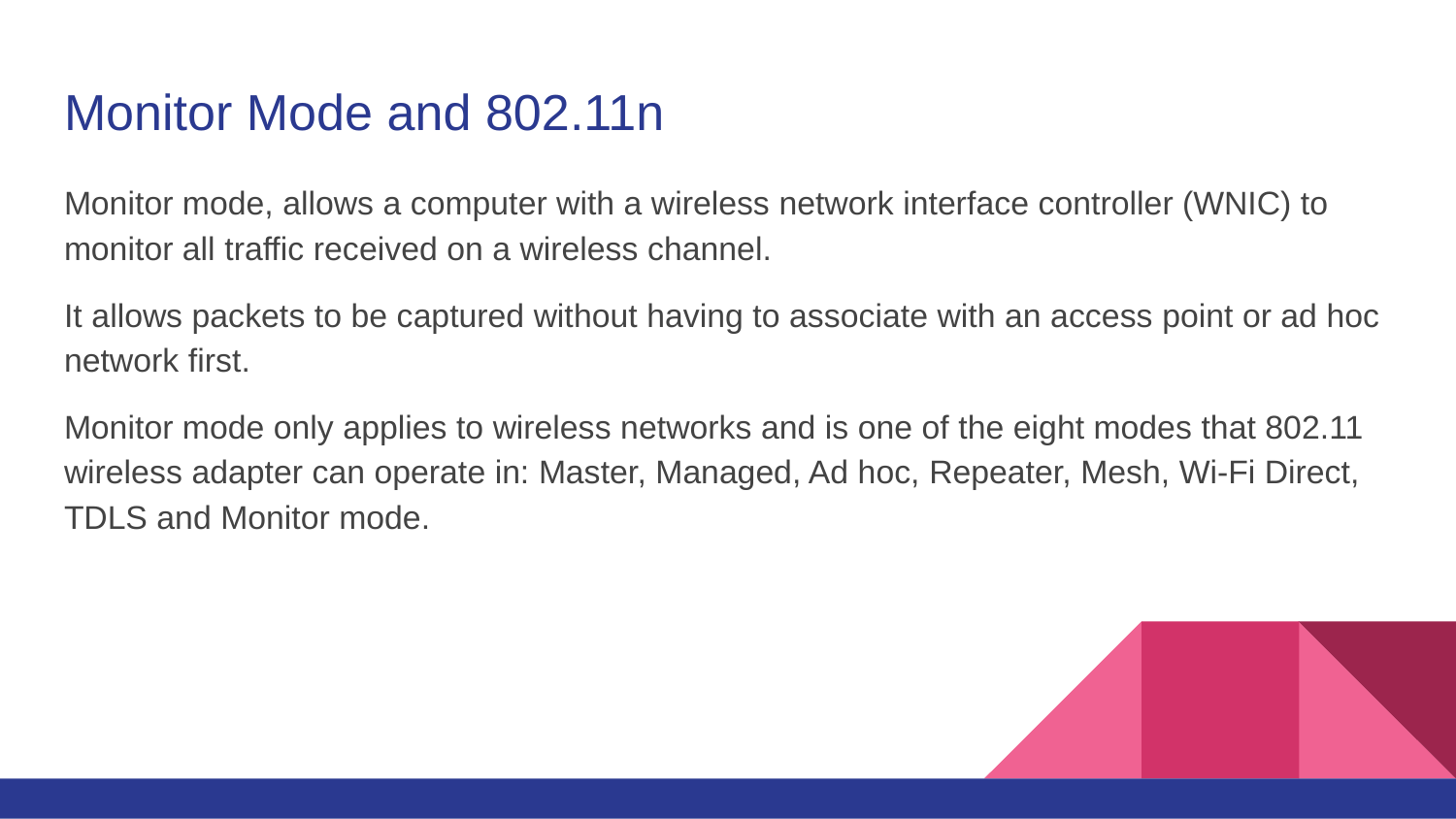

# Monitor Mode and 802.11n
Monitor mode, allows a computer with a wireless network interface controller (WNIC) to monitor all traffic received on a wireless channel.
It allows packets to be captured without having to associate with an access point or ad hoc network first.
Monitor mode only applies to wireless networks and is one of the eight modes that 802.11 wireless adapter can operate in: Master, Managed, Ad hoc, Repeater, Mesh, Wi-Fi Direct, TDLS and Monitor mode.